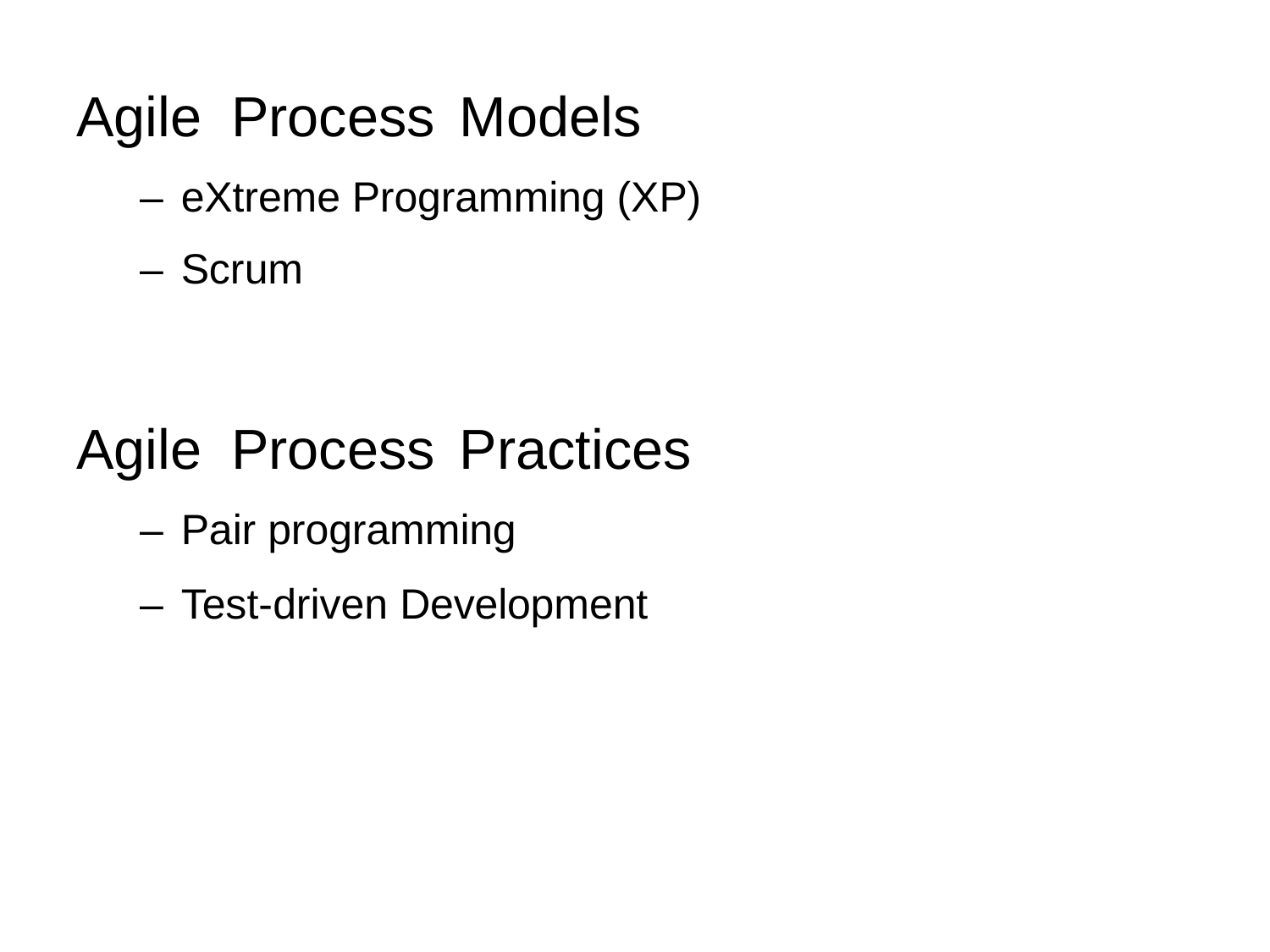

# Agile	Process	Models
–  eXtreme Programming (XP)
–  Scrum

Agile	Process	Practices
–  Pair programming
–  Test-driven Development